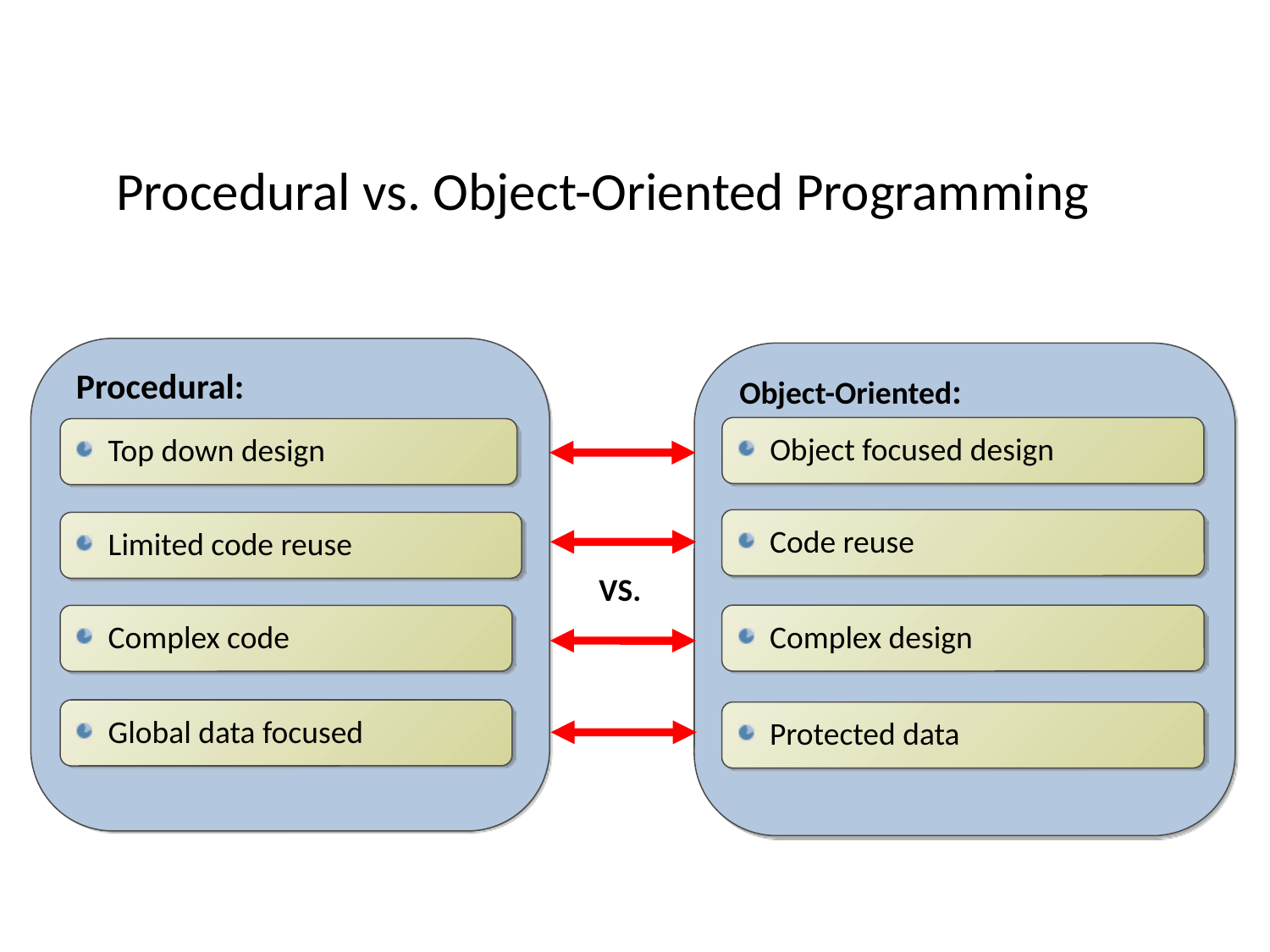

Procedural vs. Object-Oriented Programming
Procedural:
Object-Oriented:
Object focused design
Top down design

Code reuse
Limited code reuse

VS.
Complex design
Complex code

Global data focused
Protected data